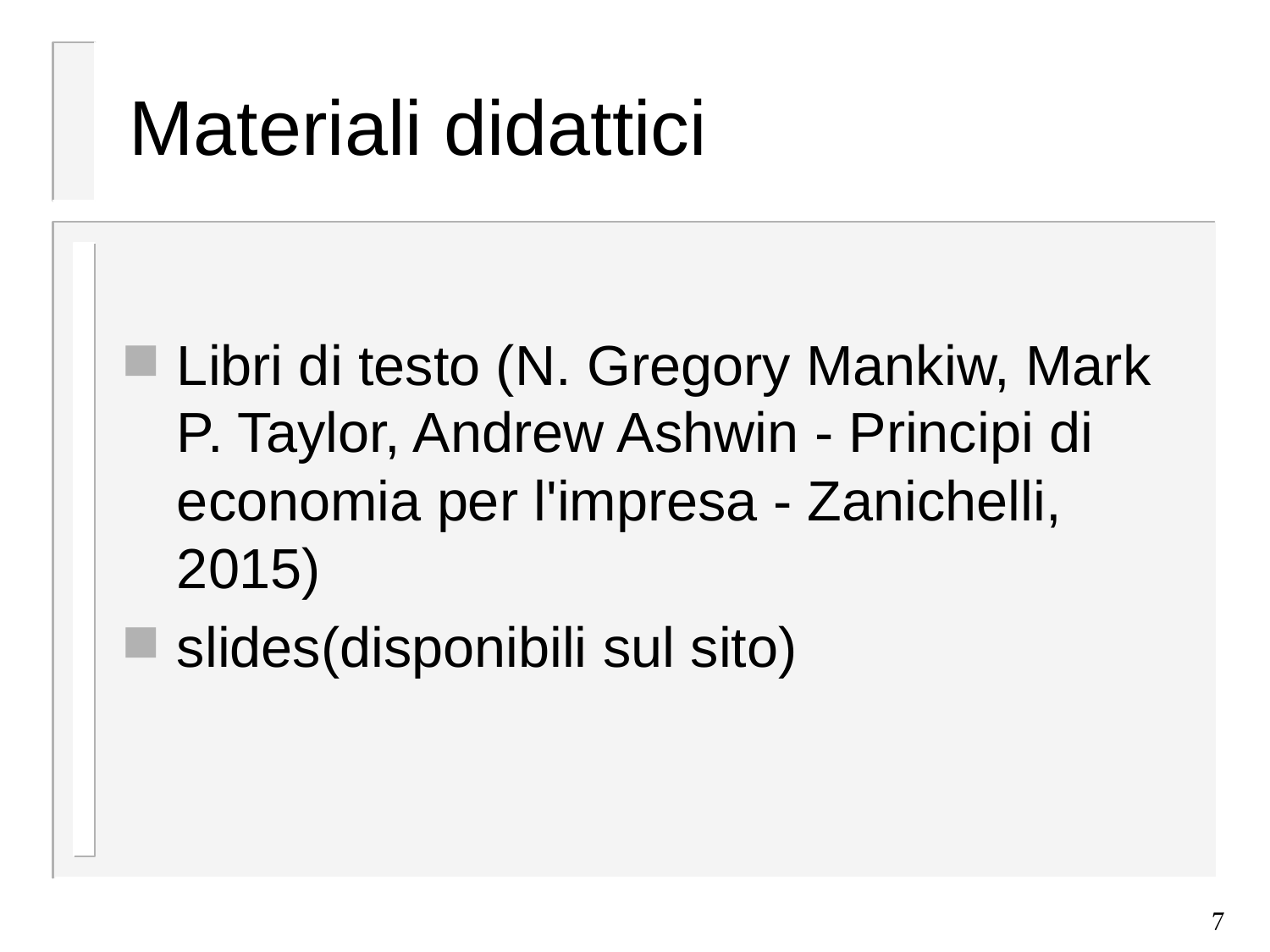

# Materiali didattici

Libri di testo (N. Gregory Mankiw, Mark P. Taylor, Andrew Ashwin - Principi di economia per l'impresa - Zanichelli, 2015)
slides(disponibili sul sito)